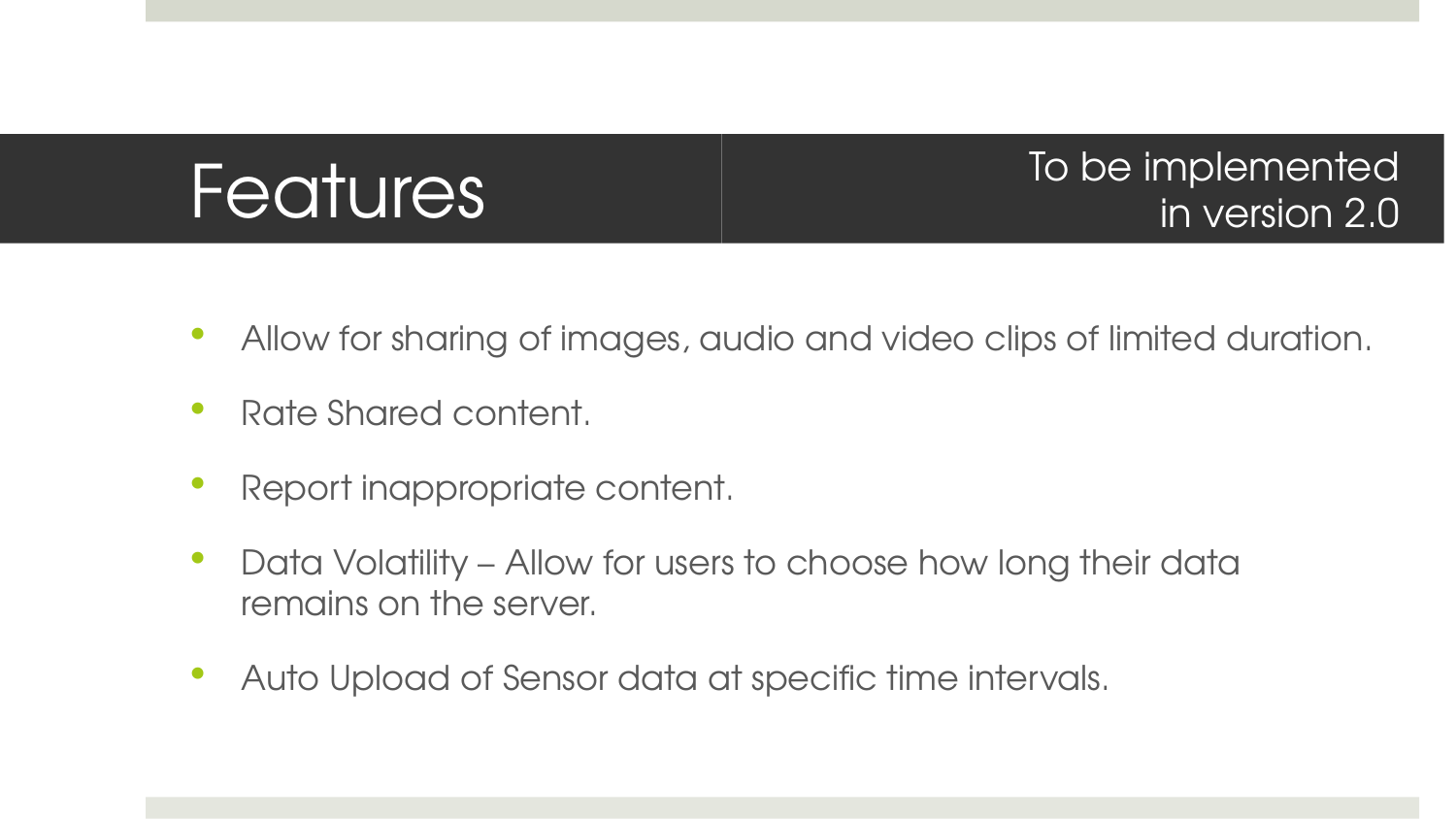

# Features
To be implemented
in version 2.0
Allow for sharing of images, audio and video clips of limited duration.
Rate Shared content.
Report inappropriate content.
Data Volatility – Allow for users to choose how long their data remains on the server.
Auto Upload of Sensor data at specific time intervals.